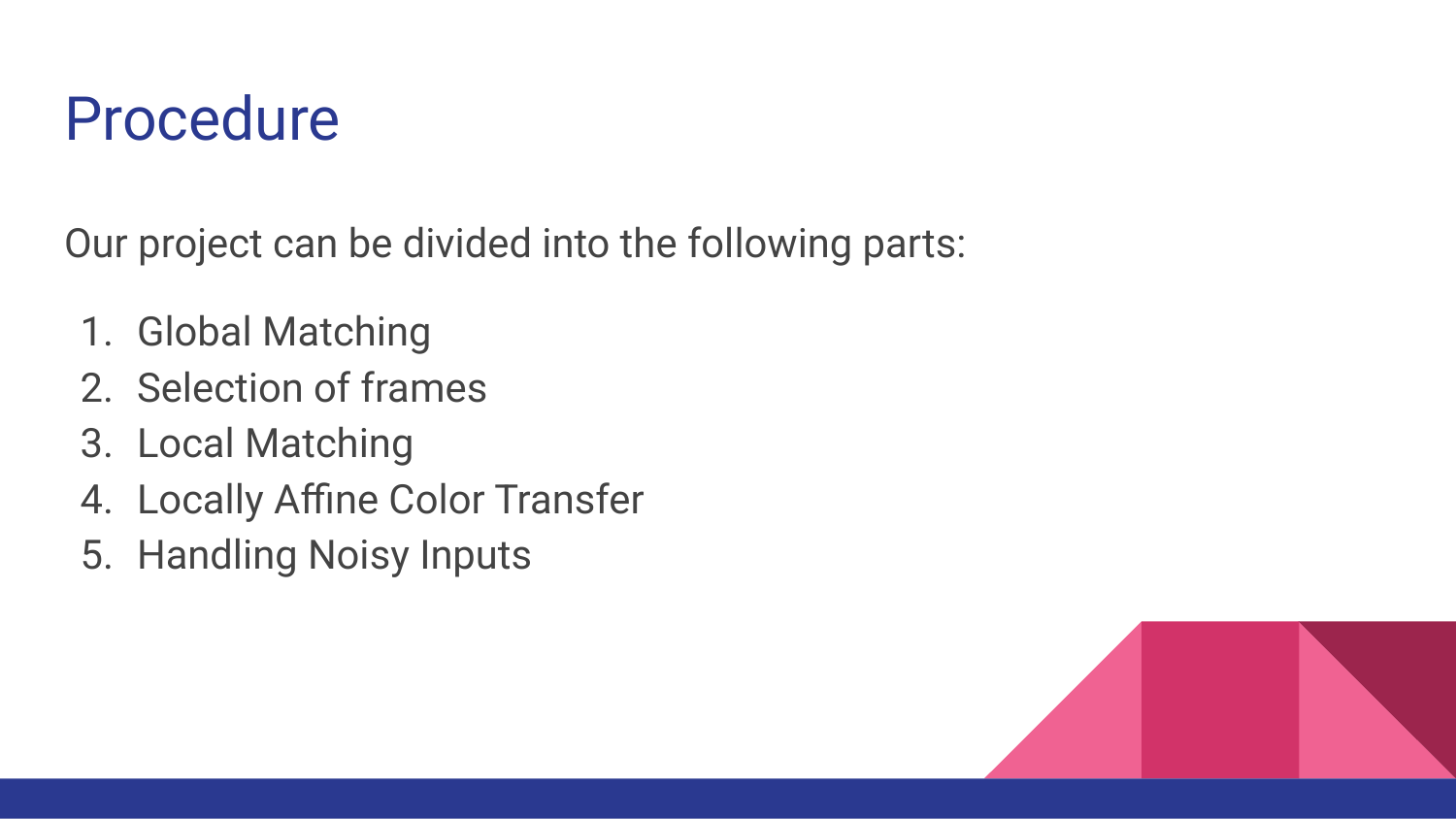

# Procedure
Our project can be divided into the following parts:
Global Matching
Selection of frames
Local Matching
Locally Affine Color Transfer
Handling Noisy Inputs